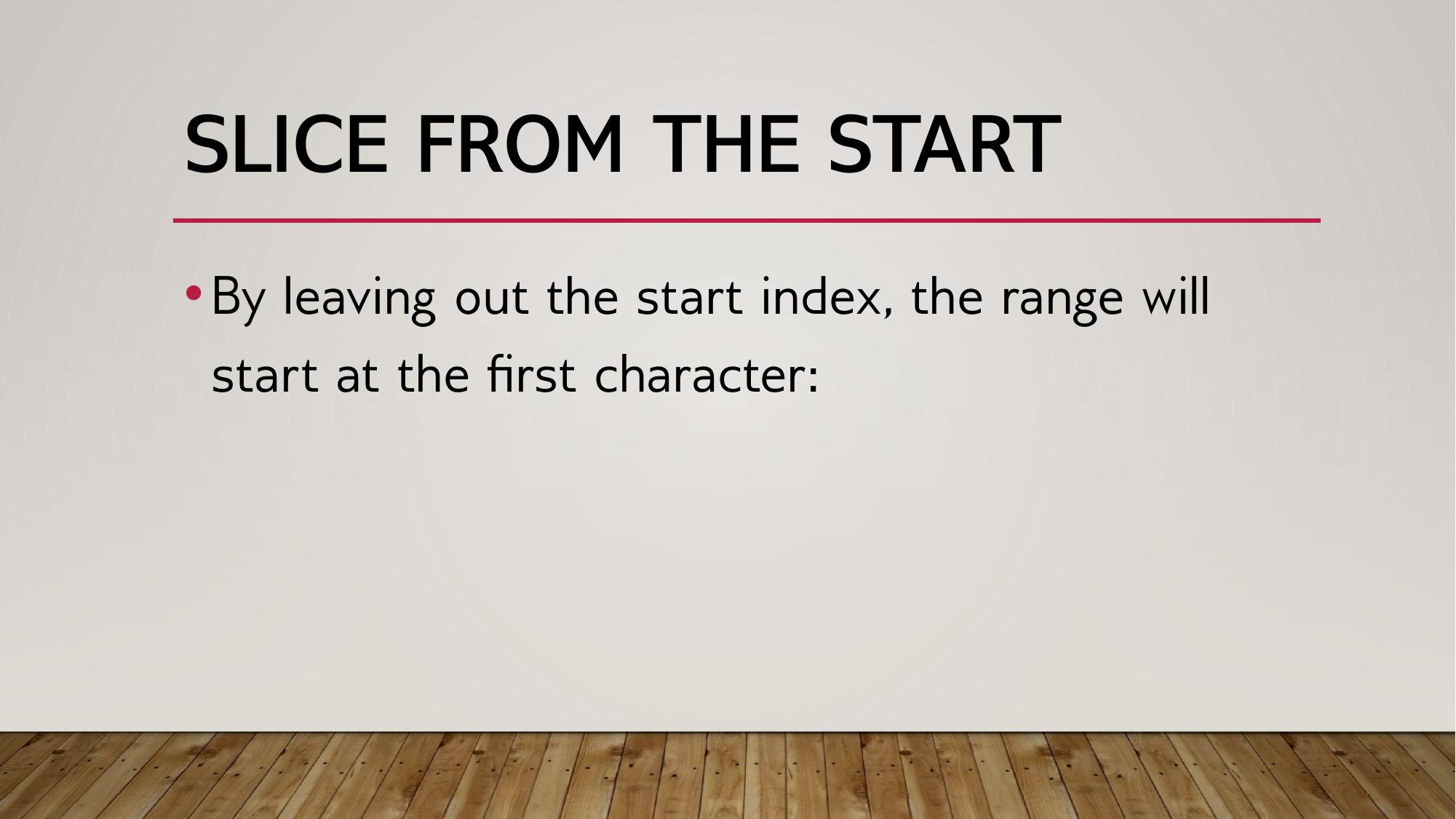

# Slice From the Start
By leaving out the start index, the range will start at the first character: